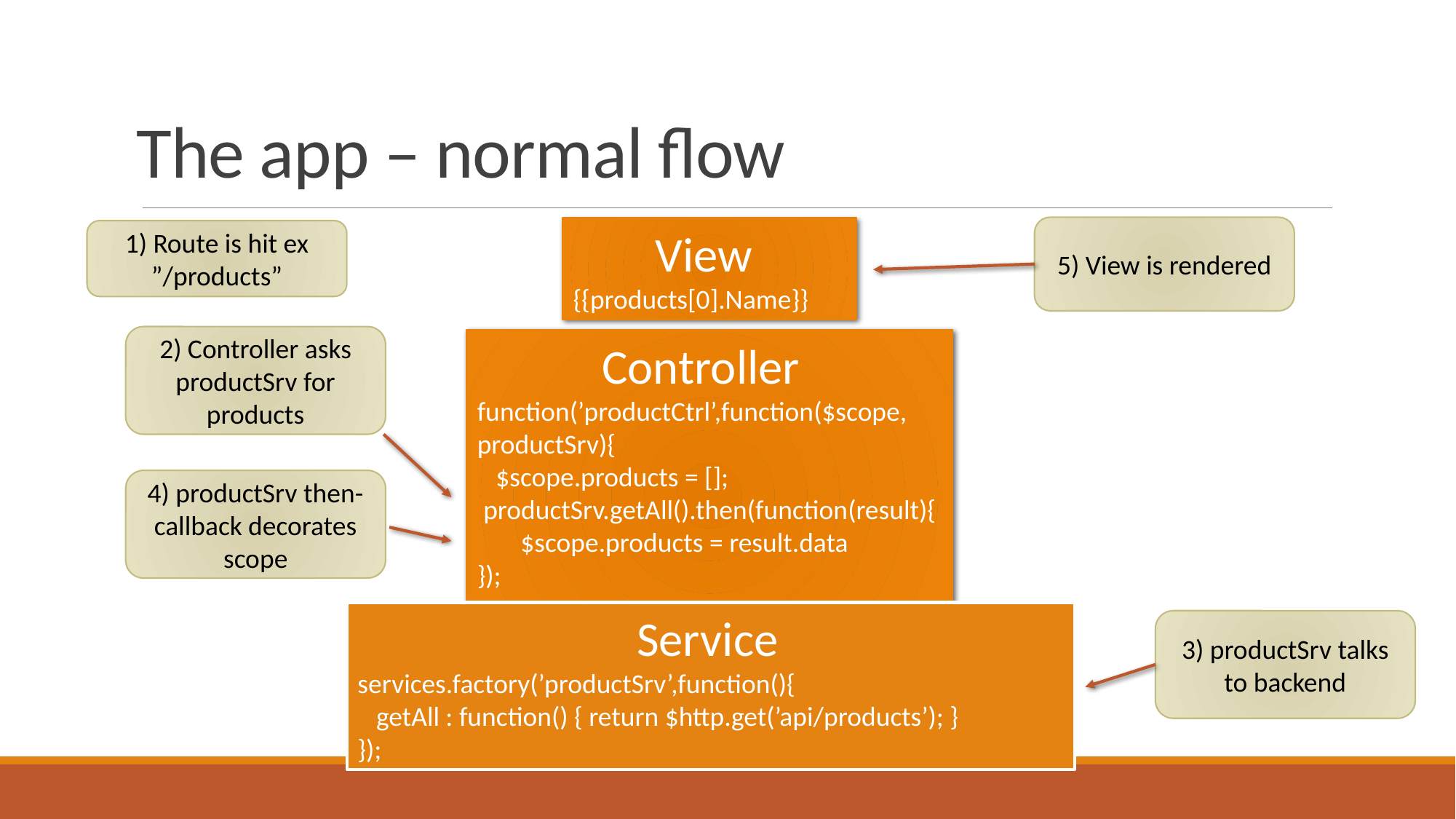

# The app – normal flow
5) View is rendered
View
{{products[0].Name}}
1) Route is hit ex ”/products”
2) Controller asks productSrv for products
Controller
function(’productCtrl’,function($scope, productSrv){
   $scope.products = [];
 productSrv.getAll().then(function(result){
       $scope.products = result.data
});

});
4) productSrv then-callback decorates scope
Service
services.factory(’productSrv’,function(){
   getAll : function() { return $http.get(’api/products’); }
});
3) productSrv talks to backend